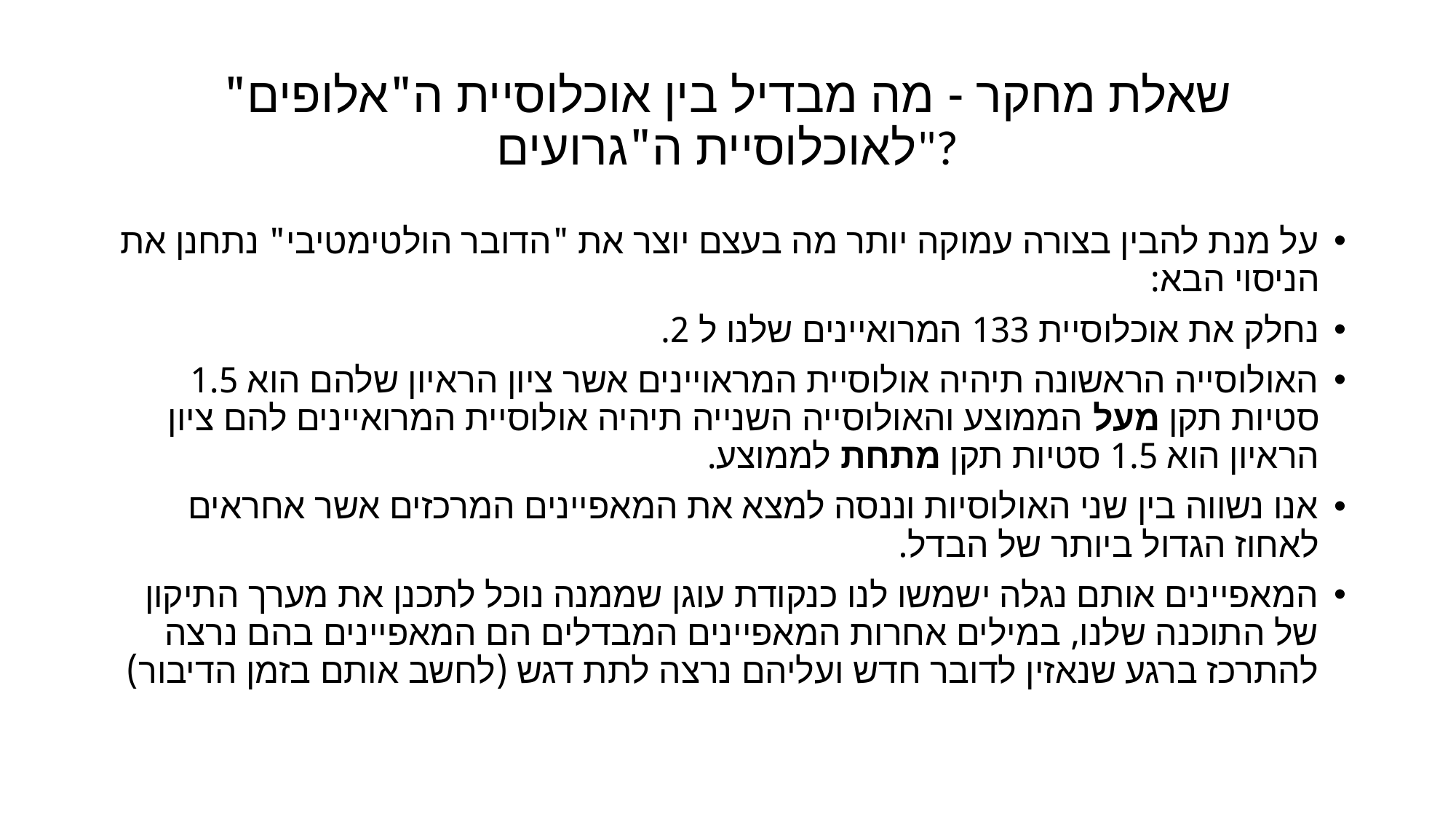

# שאלת מחקר - מה מבדיל בין אוכלוסיית ה"אלופים" לאוכלוסיית ה"גרועים"?
על מנת להבין בצורה עמוקה יותר מה בעצם יוצר את "הדובר הולטימטיבי" נתחנן את הניסוי הבא:
נחלק את אוכלוסיית 133 המרואיינים שלנו ל 2.
האולוסייה הראשונה תיהיה אולוסיית המראויינים אשר ציון הראיון שלהם הוא 1.5 סטיות תקן מעל הממוצע והאולוסייה השנייה תיהיה אולוסיית המרואיינים להם ציון הראיון הוא 1.5 סטיות תקן מתחת לממוצע.
אנו נשווה בין שני האולוסיות וננסה למצא את המאפיינים המרכזים אשר אחראים לאחוז הגדול ביותר של הבדל.
המאפיינים אותם נגלה ישמשו לנו כנקודת עוגן שממנה נוכל לתכנן את מערך התיקון של התוכנה שלנו, במילים אחרות המאפיינים המבדלים הם המאפיינים בהם נרצה להתרכז ברגע שנאזין לדובר חדש ועליהם נרצה לתת דגש (לחשב אותם בזמן הדיבור)